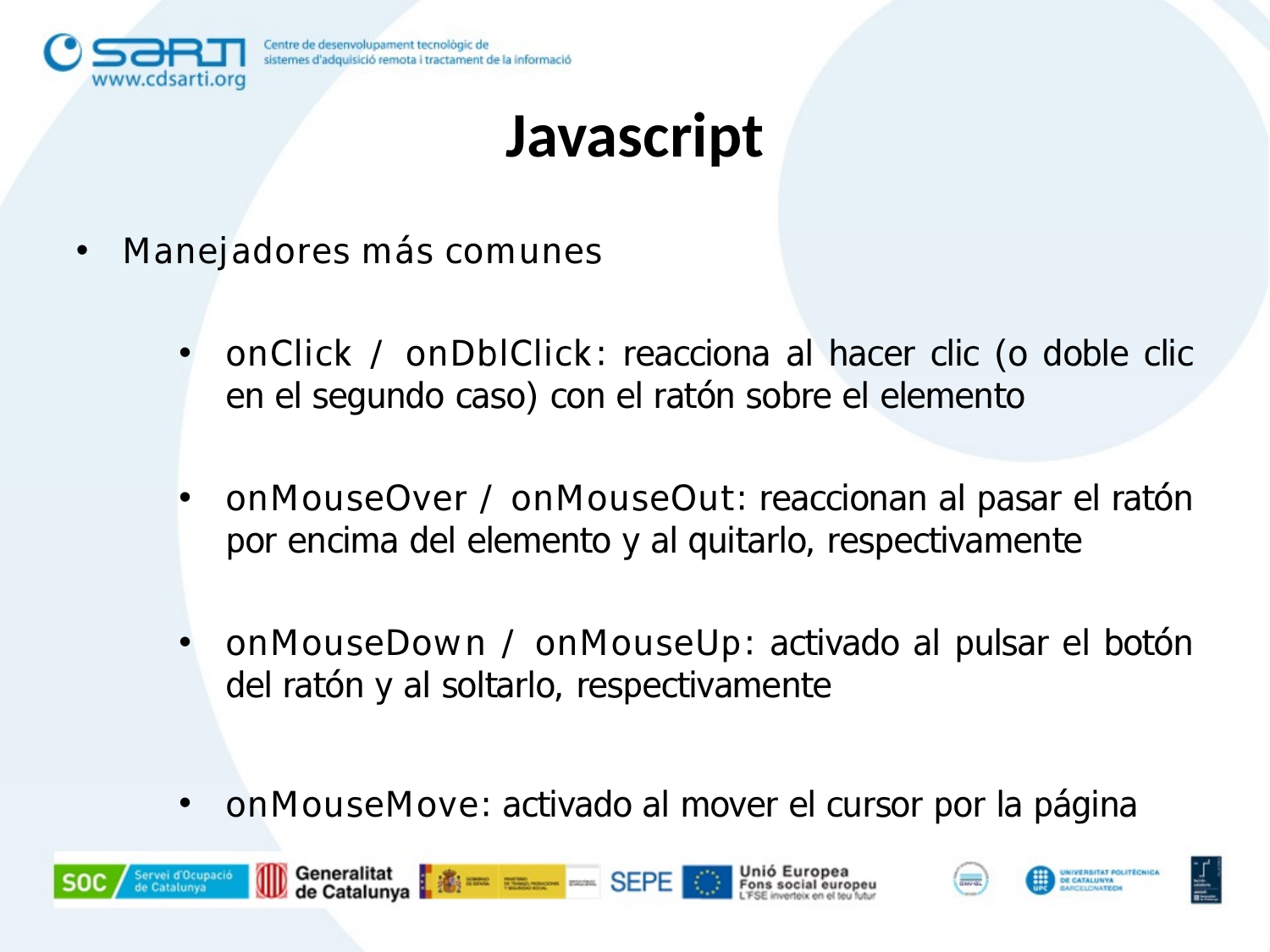

Javascript
Manejadores más comunes

onClick / onDblClick: reacciona al hacer clic (o doble clic en el segundo caso) con el ratón sobre el elemento

onMouseOver / onMouseOut: reaccionan al pasar el ratón por encima del elemento y al quitarlo, respectivamente

onMouseDown / onMouseUp: activado al pulsar el botón del ratón y al soltarlo, respectivamente

onMouseMove: activado al mover el cursor por la página